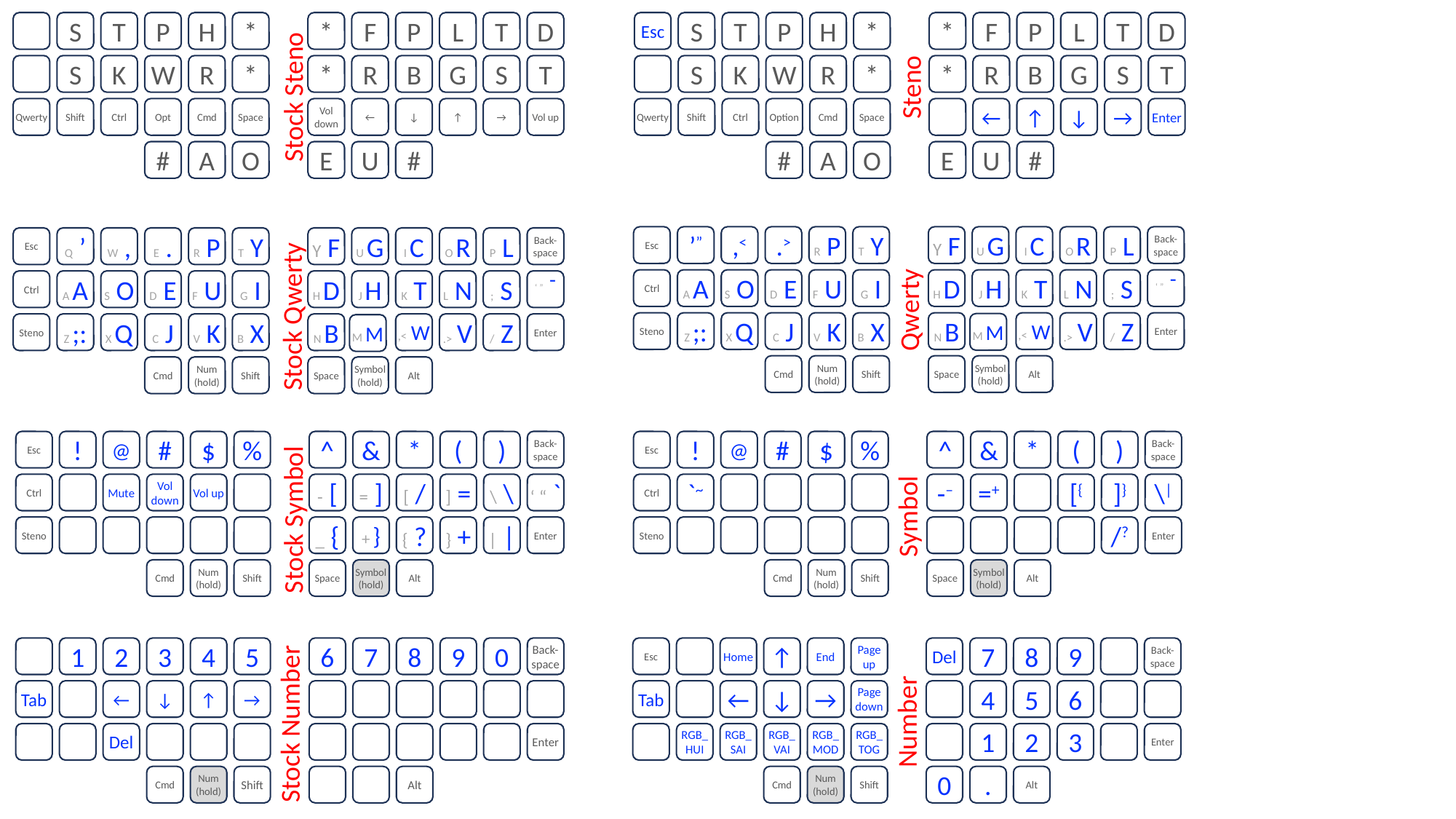

*
F
P
L
T
D

S
T
P
H
*
*
R
B
G
S
T

S
K
W
R
*
Vol down
←
↓
↑
→
Vol up
Qwerty
Shift
Ctrl
Opt
Cmd
Space
E
U
#
#
A
O
Stock Steno
*
F
P
L
T
D
Esc
S
T
P
H
*
*
R
B
G
S
T

S
K
W
R
*

←
↑
↓
→
Enter
Qwerty
Shift
Ctrl
Option
Cmd
Space
E
U
#
#
A
O
Steno
Y F
U G
I C
O R
P L
Back-
space
Esc
’”
,<
.>
R P
T Y
A A
S O
D E
F U
G I
H D
J H
K T
L N
; S
‘ ” - _
Ctrl
.> V
/ Z
Enter
Steno
Z ;:
X Q
C J
V K
B X
N B
,< W
M M
Space
Symbol
(hold)
Alt
Cmd
Num
(hold)
Shift
Qwerty
Y F
U G
I C
O R
P L
Back-
space
Esc
Q ’
W ,
E .
R P
T Y
A A
S O
D E
F U
G I
H D
J H
K T
L N
; S
‘ ” - _
Ctrl
.> V
/ Z
Enter
Steno
Z ;:
X Q
C J
V K
B X
N B
,< W
M M
Space
Symbol
(hold)
Alt
Cmd
Num
(hold)
Shift
Stock Qwerty
^
&
*
(
)
Back-
space
Esc
!
@
#
$
%

Mute
Vol down
Vol up

- [
= ]
[ /
] =
\ \
‘ “ `
Ctrl
} +
| |
Enter
Steno

_ {
+ }
{ ?
Space
Symbol
(hold)
Alt
Cmd
Num
(hold)
Shift
Stock Symbol
^
&
*
(
)
Back-
space
Esc
!
@
#
$
%
`~

-–
=+

[{
]}
\|
Ctrl

/?
Enter
Steno

Space
Symbol
(hold)
Alt
Cmd
Num
(hold)
Shift
Symbol
6
7
8
9
0
Back-
space

1
2
3
4
5

←
↓
↑
→

Tab

Enter

Del

Alt
Cmd
Num
(hold)
Shift
Stock Number
Del
7
8
9

Back-
space
Esc

Home
↑
End
Page up

←
↓
→
Page down

4
5
6

Tab
3

Enter

RGB_
HUI
RGB_
SAI
RGB_
VAI
RGB_
MOD
RGB_
TOG

1
2
0
.
Alt
Cmd
Num
(hold)
Shift
Number